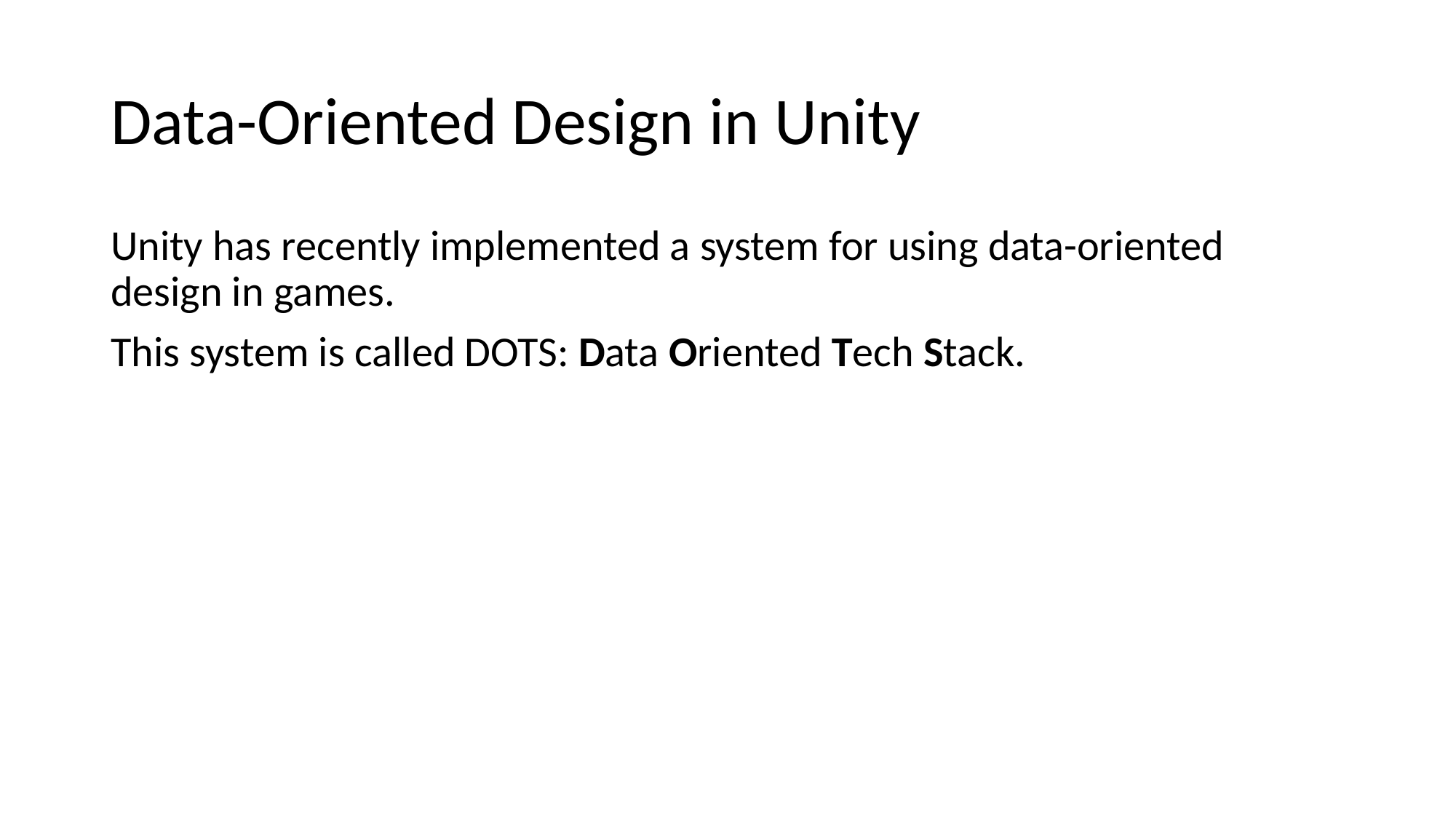

# Data-Oriented Design in Unity
Unity has recently implemented a system for using data-oriented design in games.
This system is called DOTS: Data Oriented Tech Stack.